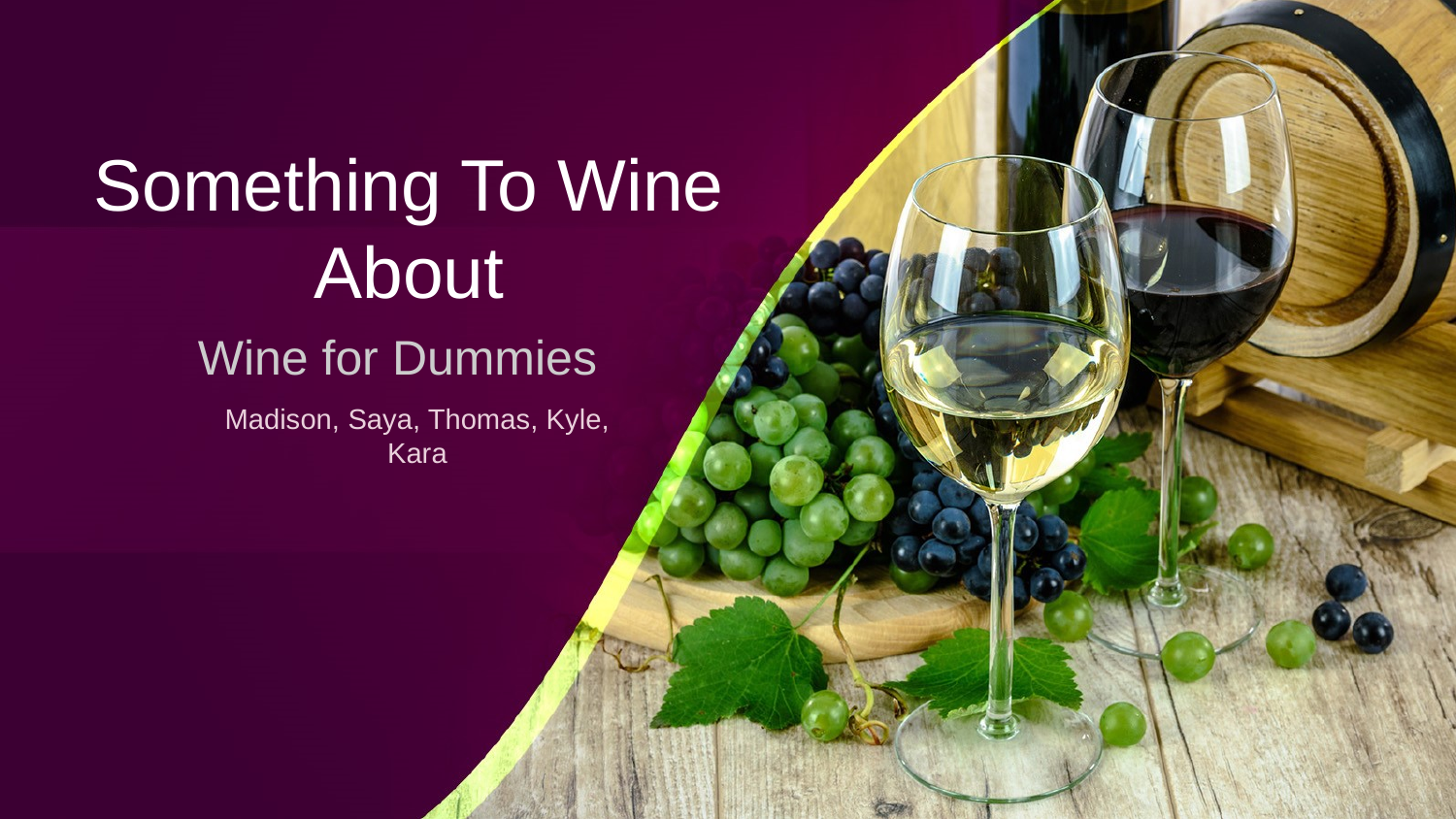

# Something To Wine About
 Wine for Dummies
Madison, Saya, Thomas, Kyle, Kara